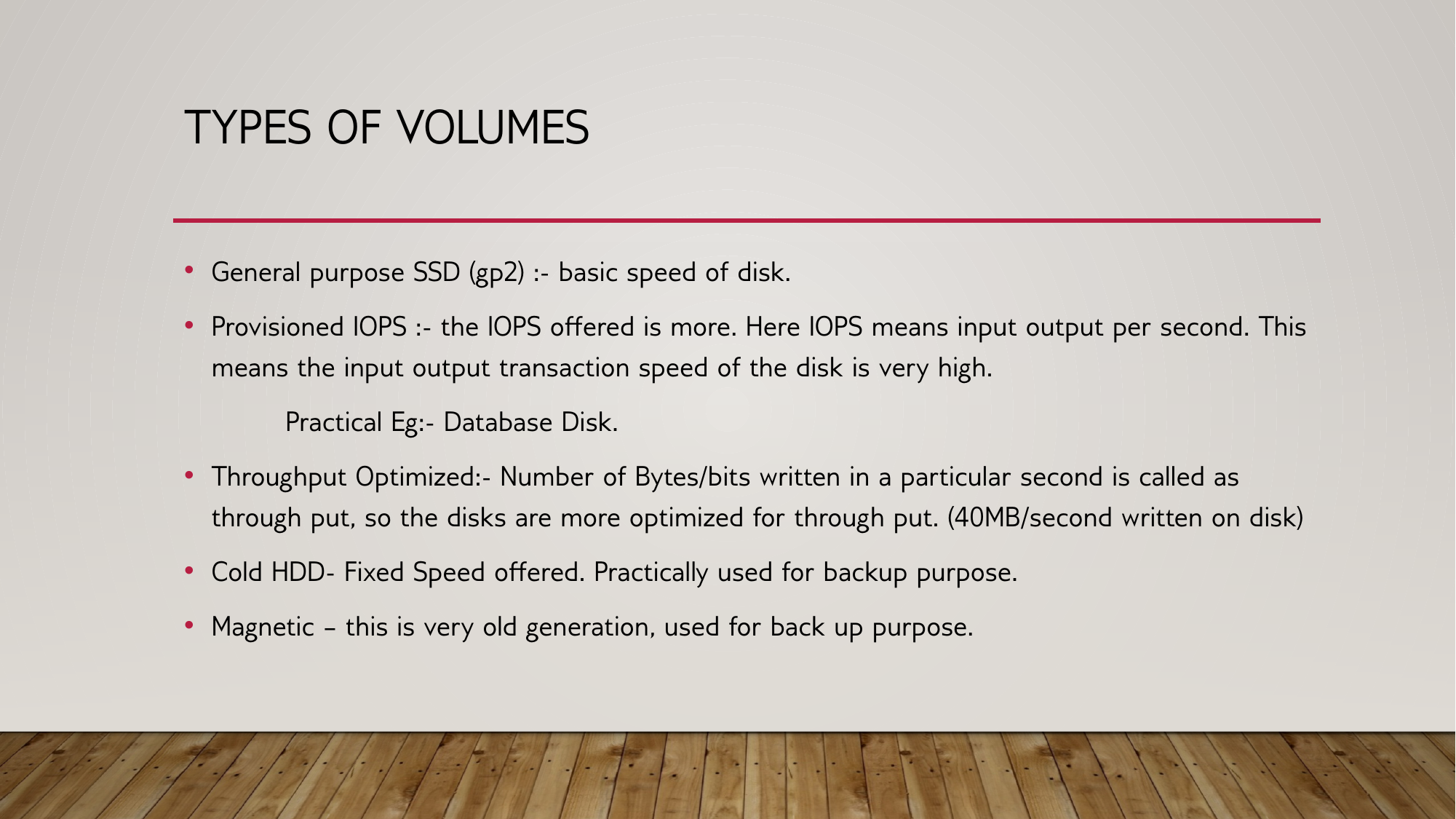

# Types of volumes
General purpose SSD (gp2) :- basic speed of disk.
Provisioned IOPS :- the IOPS offered is more. Here IOPS means input output per second. This means the input output transaction speed of the disk is very high.
	Practical Eg:- Database Disk.
Throughput Optimized:- Number of Bytes/bits written in a particular second is called as through put, so the disks are more optimized for through put. (40MB/second written on disk)
Cold HDD- Fixed Speed offered. Practically used for backup purpose.
Magnetic – this is very old generation, used for back up purpose.